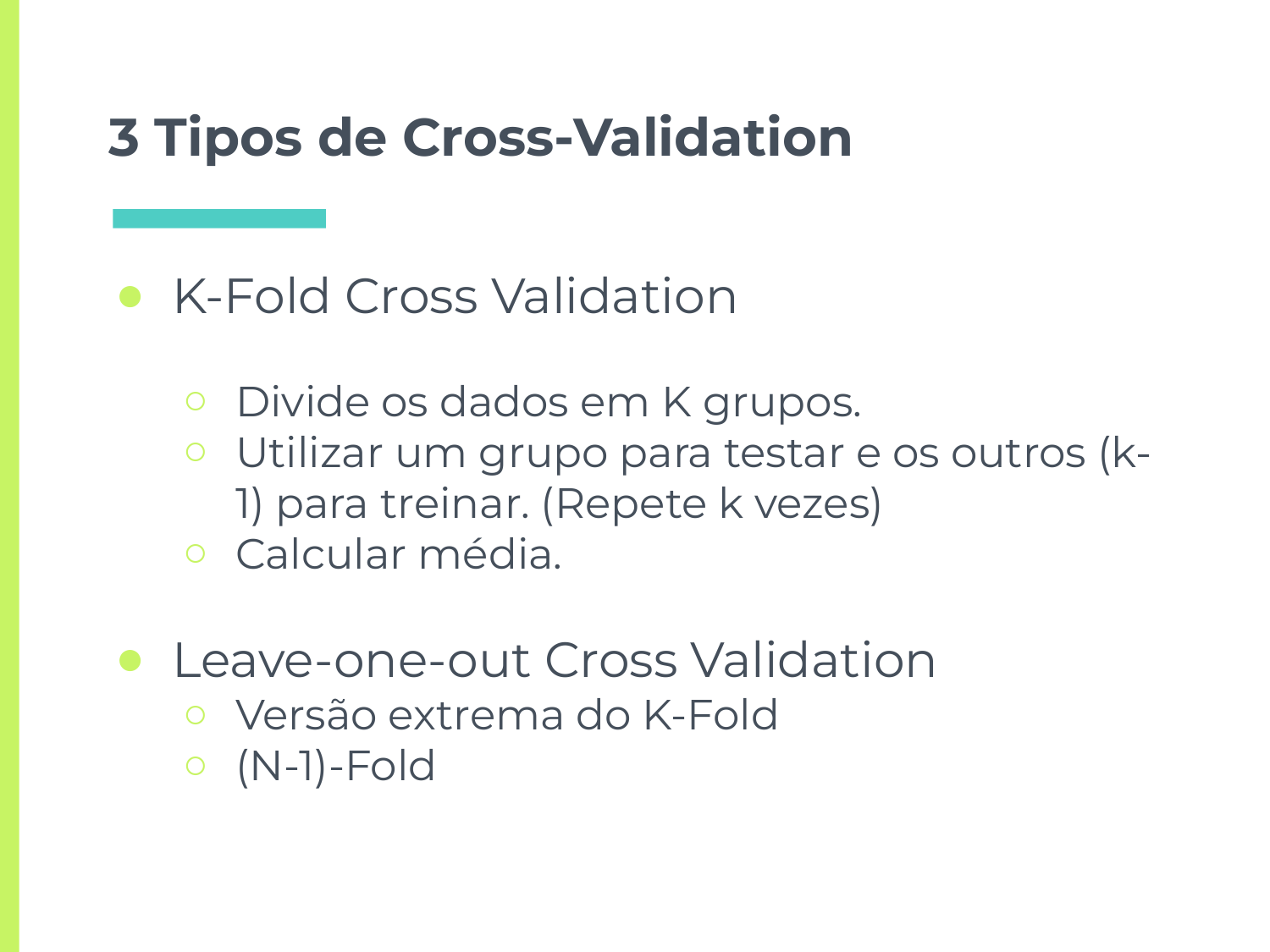

# 3 Tipos de Cross-Validation
K-Fold Cross Validation

Divide os dados em K grupos.
Utilizar um grupo para testar e os outros (k-1) para treinar. (Repete k vezes)
Calcular média.

Leave-one-out Cross Validation
Versão extrema do K-Fold
(N-1)-Fold